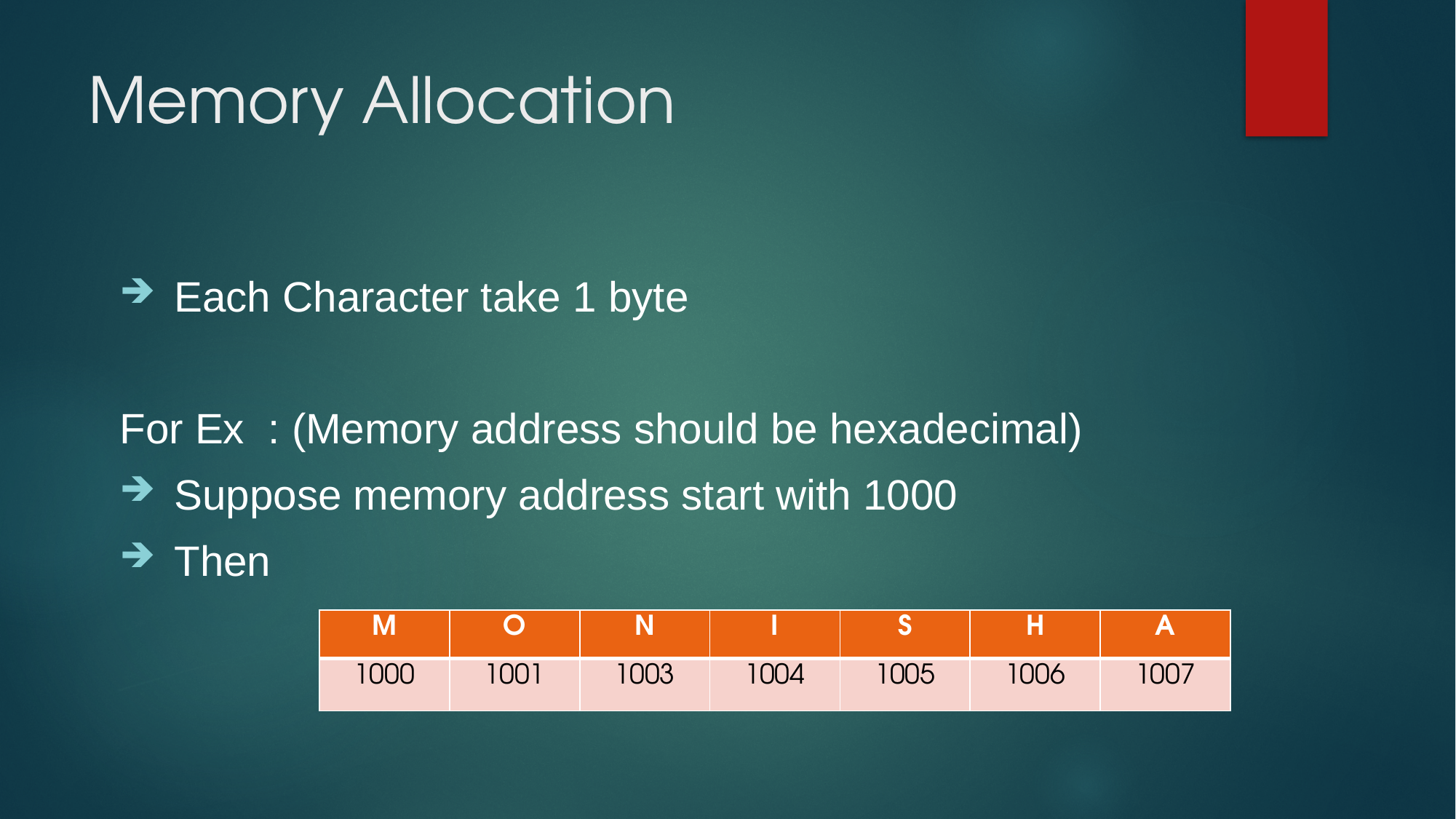

# Memory Allocation
Each Character take 1 byte

For Ex  : (Memory address should be hexadecimal)
Suppose memory address start with 1000
Then
| M | O | N | I | S | H | A |
| --- | --- | --- | --- | --- | --- | --- |
| 1000 | 1001 | 1003 | 1004 | 1005 | 1006 | 1007 |